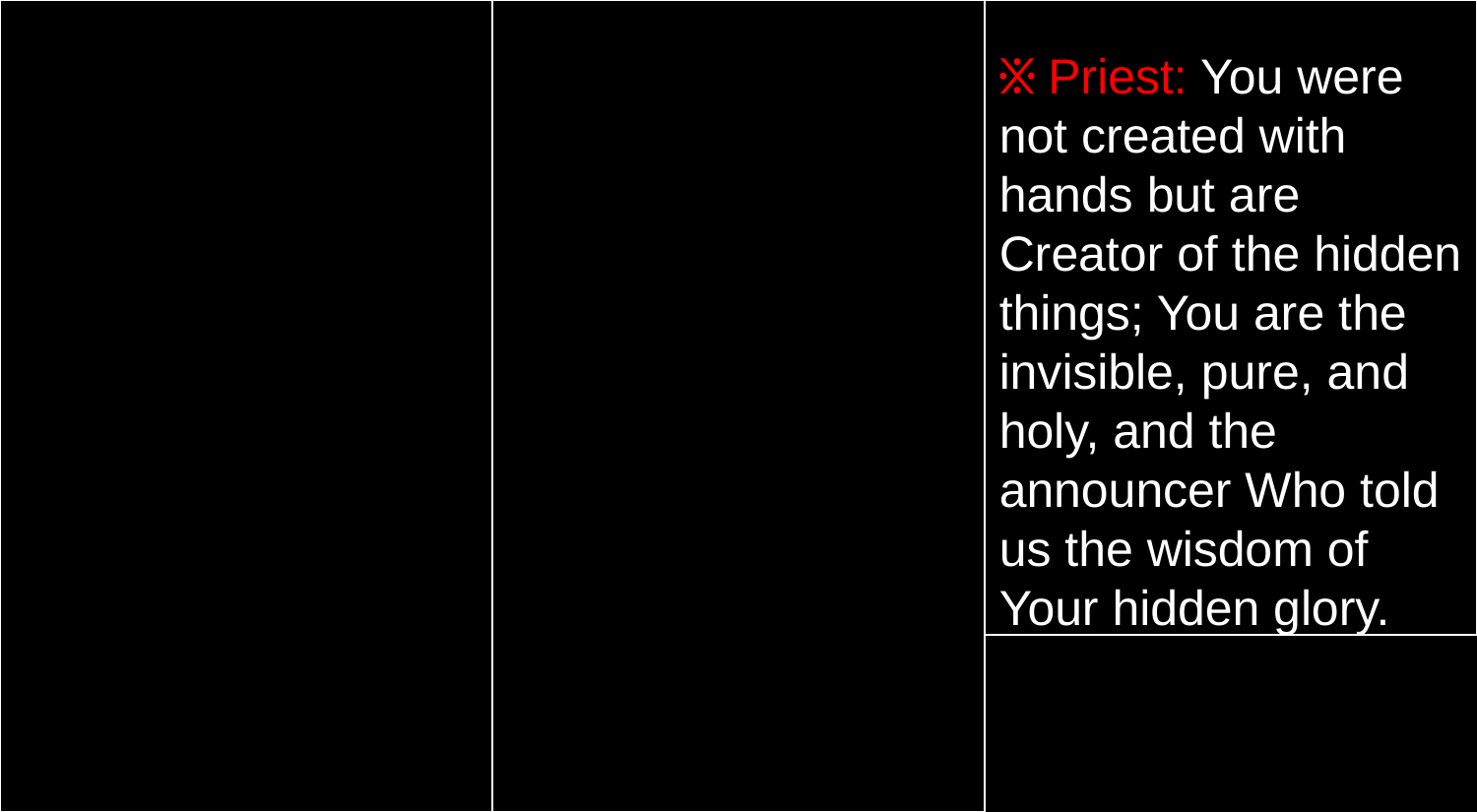

፠ Priest: You were not created with hands but are Creator of the hidden things; You are the invisible, pure, and holy, and the announcer Who told us the wisdom of Your hidden glory.